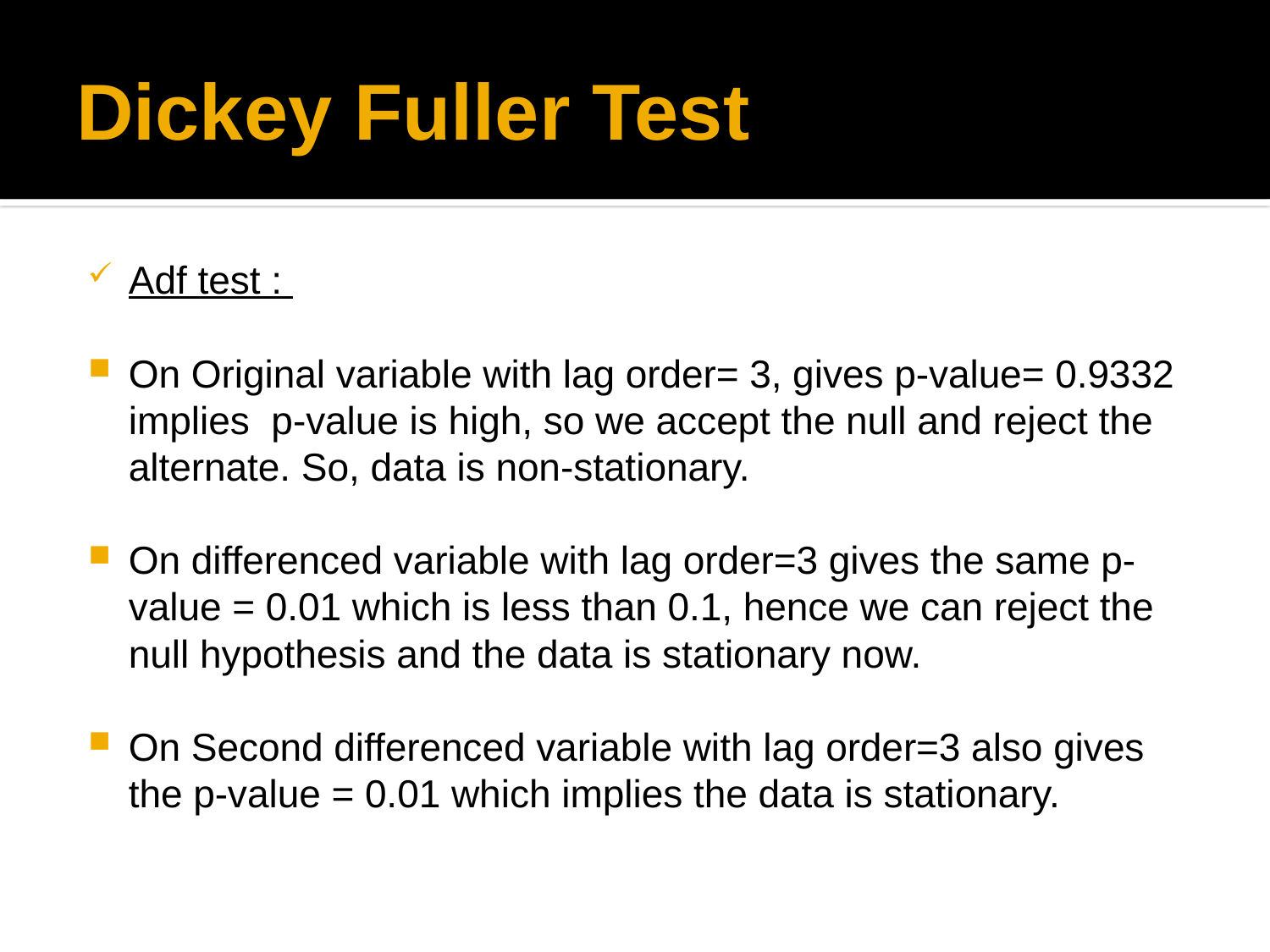

# Dickey Fuller Test

Adf test :

On Original variable with lag order= 3, gives p-value= 0.9332 implies  p-value is high, so we accept the null and reject the alternate. So, data is non-stationary.

On differenced variable with lag order=3 gives the same p-value = 0.01 which is less than 0.1, hence we can reject the null hypothesis and the data is stationary now.

On Second differenced variable with lag order=3 also gives the p-value = 0.01 which implies the data is stationary.